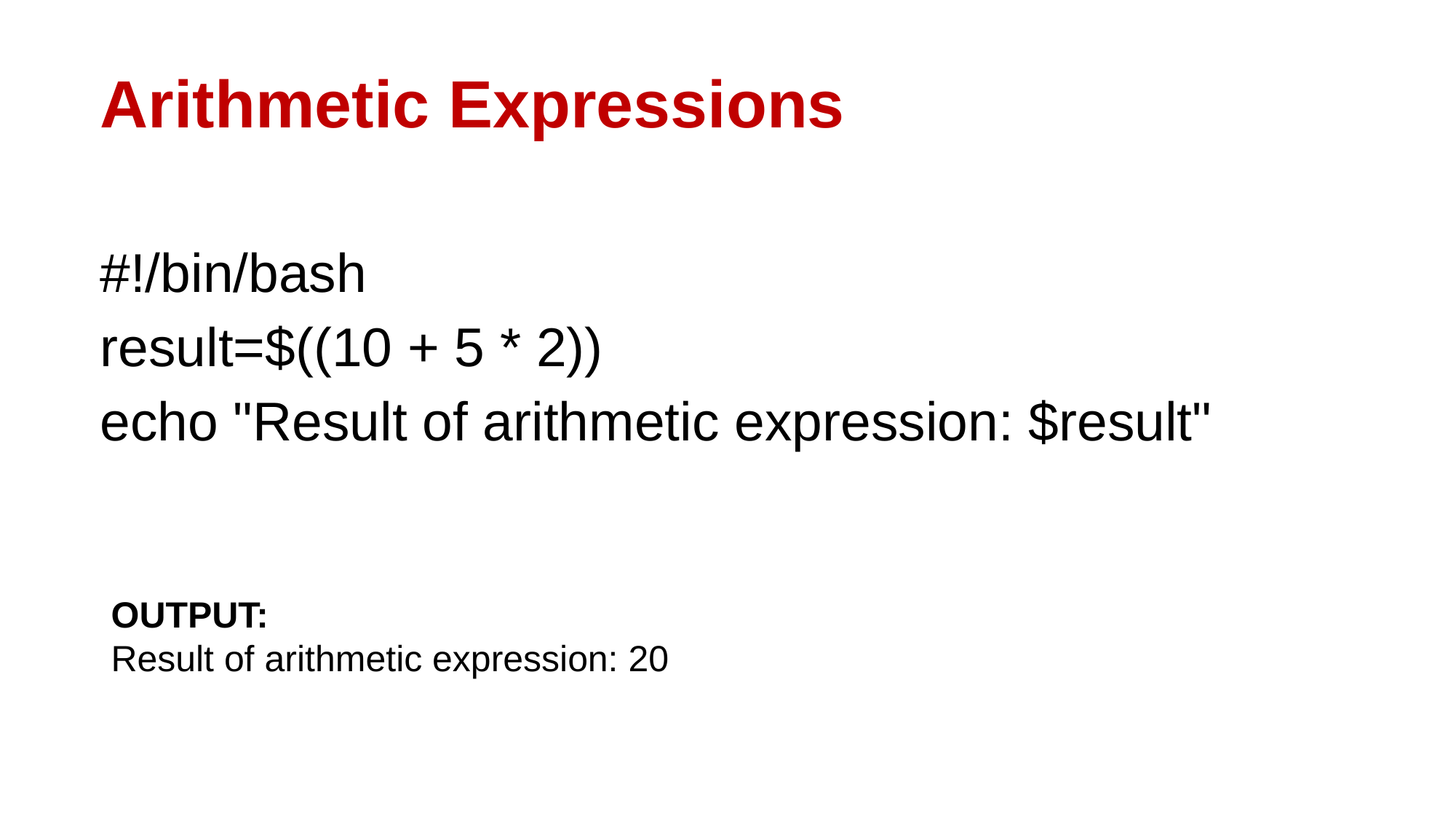

# Arithmetic Expressions
#!/bin/bash
result=$((10 + 5 * 2))
echo "Result of arithmetic expression: $result"
OUTPUT:
Result of arithmetic expression: 20